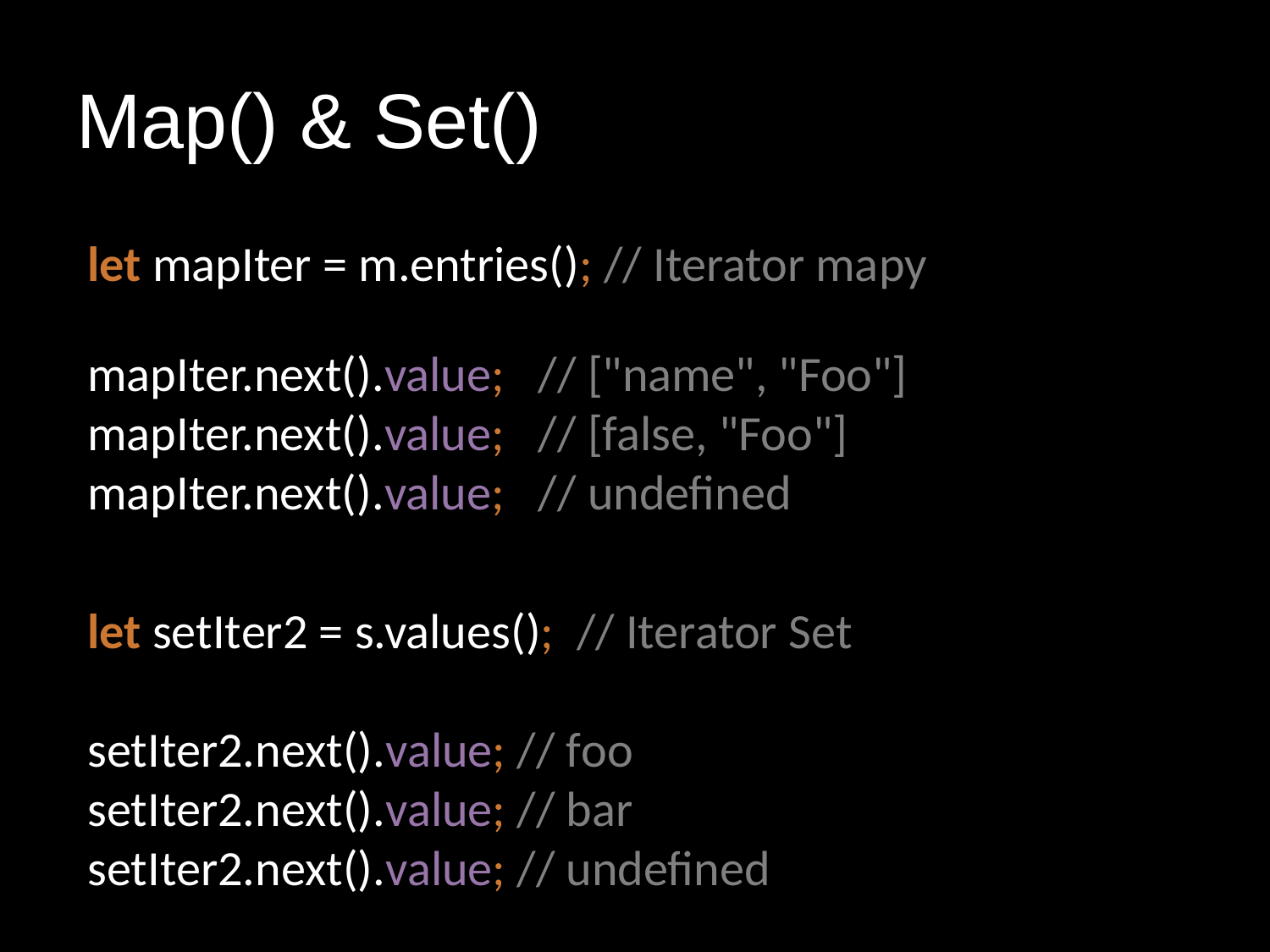

# Map() & Set()
let mapIter = m.entries(); // Iterator mapy
mapIter.next().value;   // ["name", "Foo"]
mapIter.next().value;   // [false, "Foo"]
mapIter.next().value;   // undefined

let setIter2 = s.values();  // Iterator Set
setIter2.next().value; // foo
setIter2.next().value; // bar
setIter2.next().value; // undefined